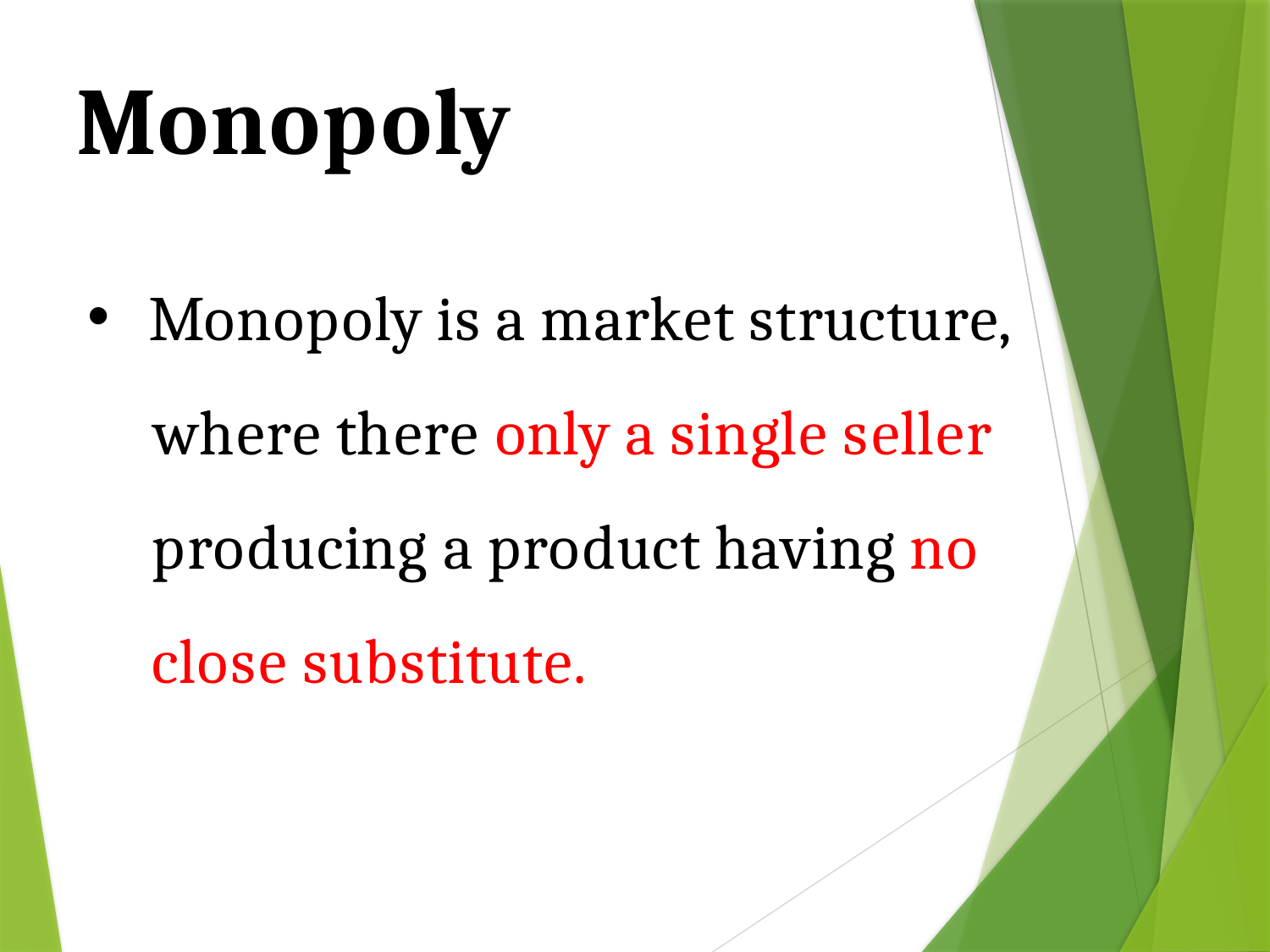

Monopoly
Monopoly is a market structure, where there only a single seller producing a product having no close substitute.